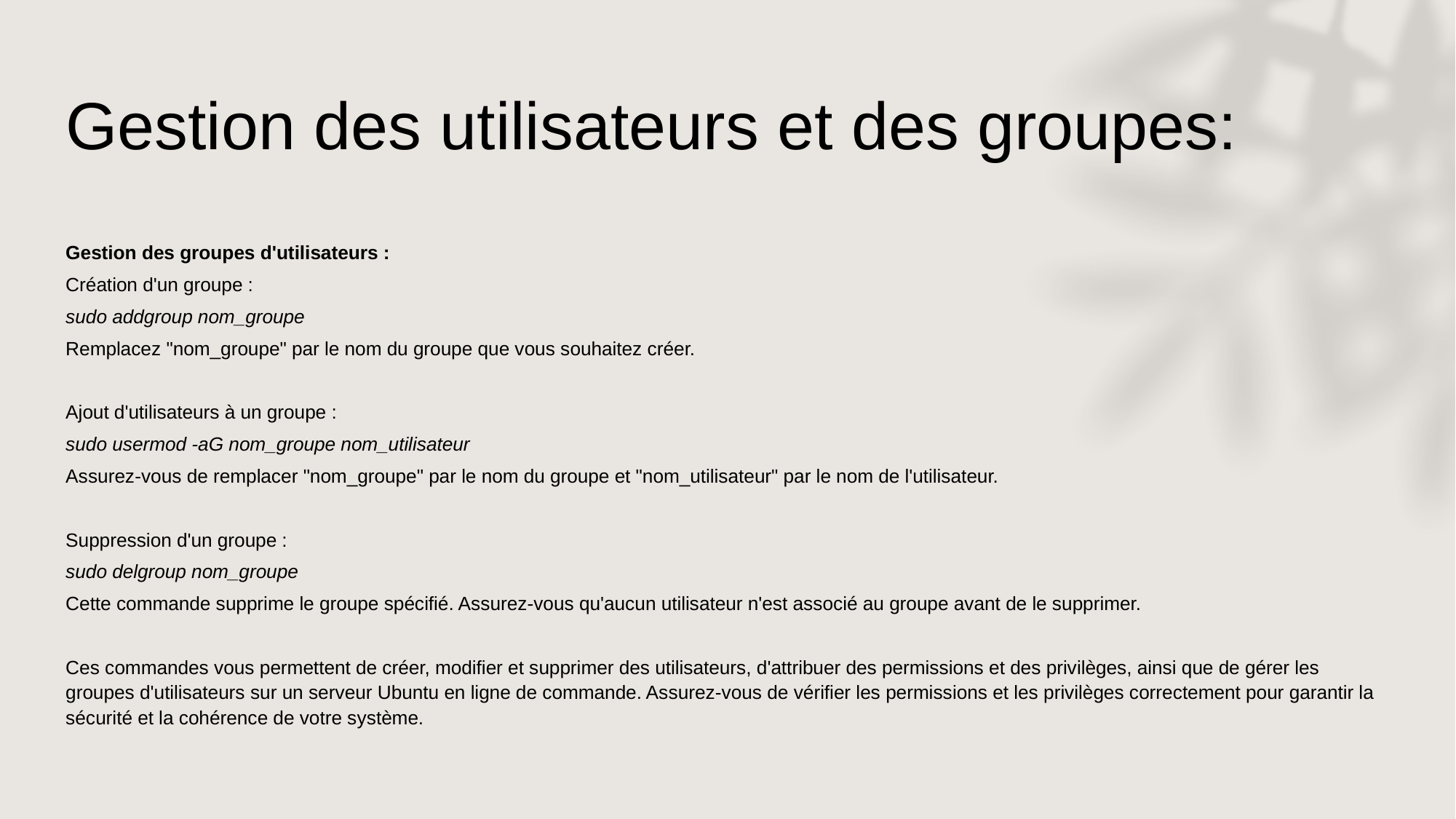

# Gestion des utilisateurs et des groupes:
Gestion des groupes d'utilisateurs :
Création d'un groupe :
sudo addgroup nom_groupe
Remplacez "nom_groupe" par le nom du groupe que vous souhaitez créer.

Ajout d'utilisateurs à un groupe :
sudo usermod -aG nom_groupe nom_utilisateur
Assurez-vous de remplacer "nom_groupe" par le nom du groupe et "nom_utilisateur" par le nom de l'utilisateur.

Suppression d'un groupe :
sudo delgroup nom_groupe
Cette commande supprime le groupe spécifié. Assurez-vous qu'aucun utilisateur n'est associé au groupe avant de le supprimer.

Ces commandes vous permettent de créer, modifier et supprimer des utilisateurs, d'attribuer des permissions et des privilèges, ainsi que de gérer les groupes d'utilisateurs sur un serveur Ubuntu en ligne de commande. Assurez-vous de vérifier les permissions et les privilèges correctement pour garantir la sécurité et la cohérence de votre système.